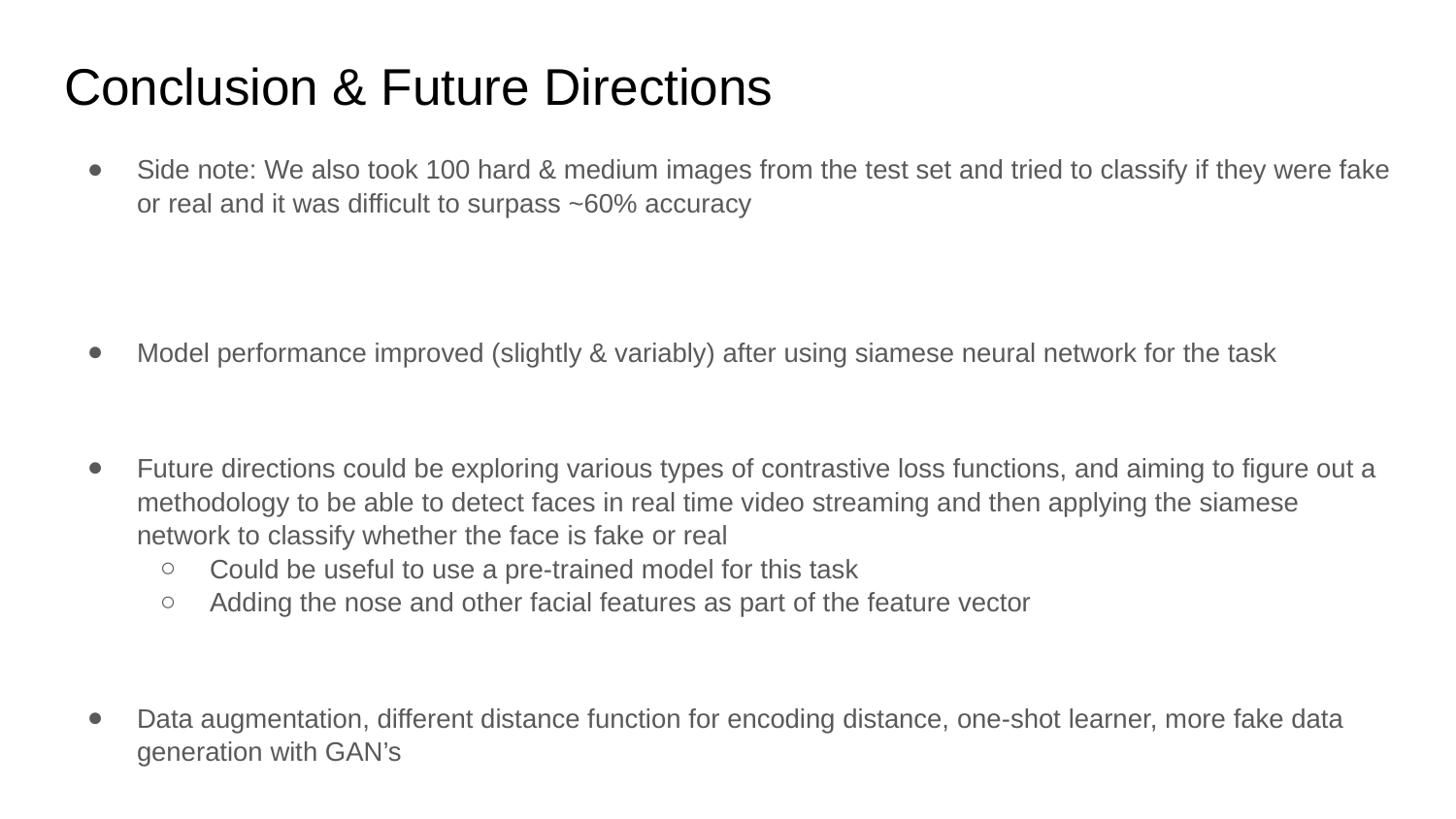

# Conclusion & Future Directions
Side note: We also took 100 hard & medium images from the test set and tried to classify if they were fake or real and it was difficult to surpass ~60% accuracy

Model performance improved (slightly & variably) after using siamese neural network for the task

Future directions could be exploring various types of contrastive loss functions, and aiming to figure out a methodology to be able to detect faces in real time video streaming and then applying the siamese network to classify whether the face is fake or real
Could be useful to use a pre-trained model for this task
Adding the nose and other facial features as part of the feature vector

Data augmentation, different distance function for encoding distance, one-shot learner, more fake data generation with GAN’s